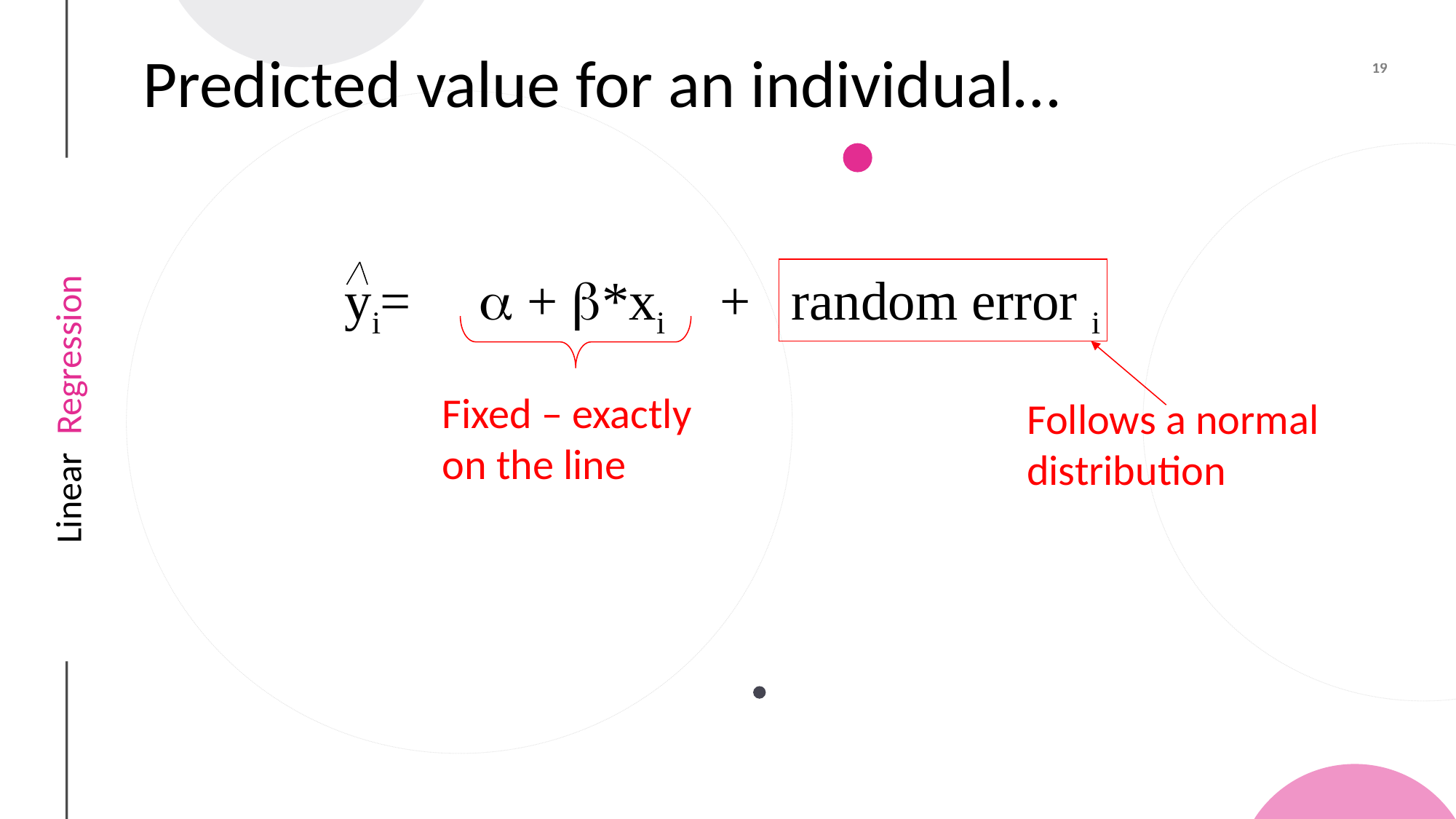

# Predicted value for an individual…

Follows a normal distribution
yi=     α + β*xi    +   random error i

Fixed – exactly on the line